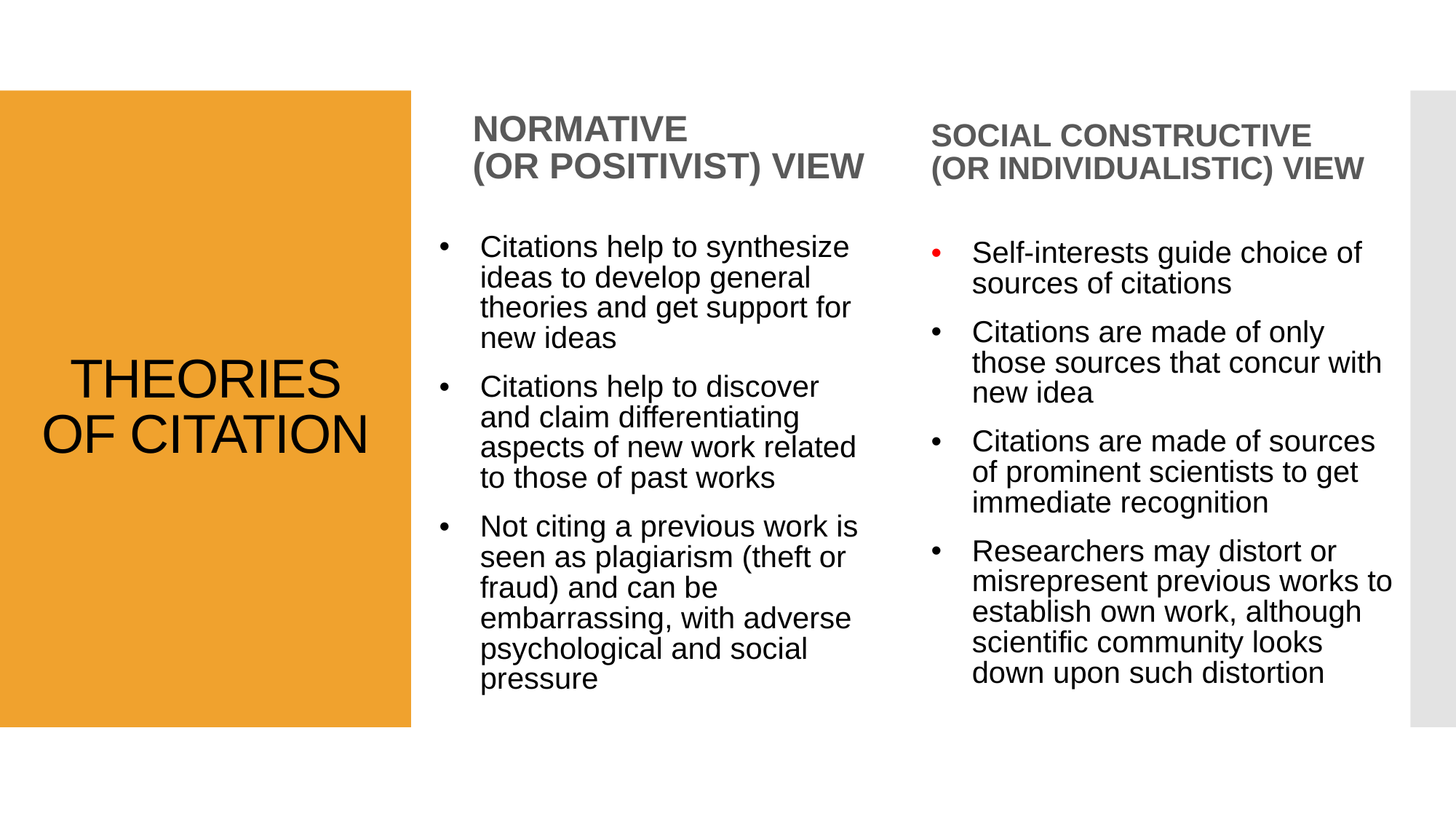

NORMATIVE
(OR POSITIVIST) VIEW
SOCIAL CONSTRUCTIVE
(OR INDIVIDUALISTIC) VIEW
# THEORIES OF CITATION
Citations help to synthesize ideas to develop general theories and get support for new ideas
Citations help to discover and claim differentiating aspects of new work related to those of past works
Not citing a previous work is seen as plagiarism (theft or fraud) and can be embarrassing, with adverse psychological and social pressure
Self-interests guide choice of sources of citations
Citations are made of only those sources that concur with new idea
Citations are made of sources of prominent scientists to get immediate recognition
Researchers may distort or misrepresent previous works to establish own work, although scientific community looks down upon such distortion